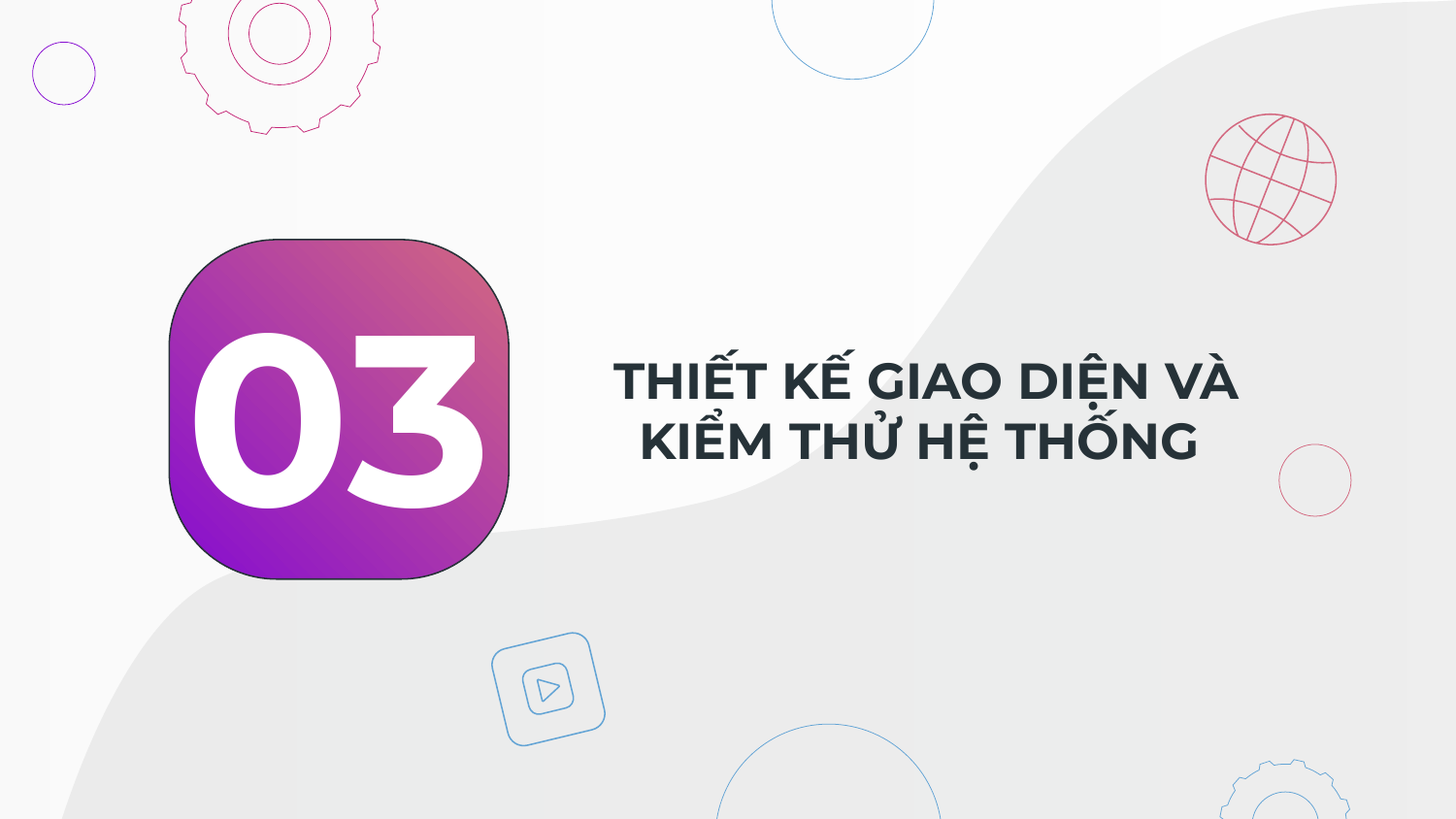

03
# THIẾT KẾ GIAO DIỆN VÀ KIỂM THỬ HỆ THỐNG